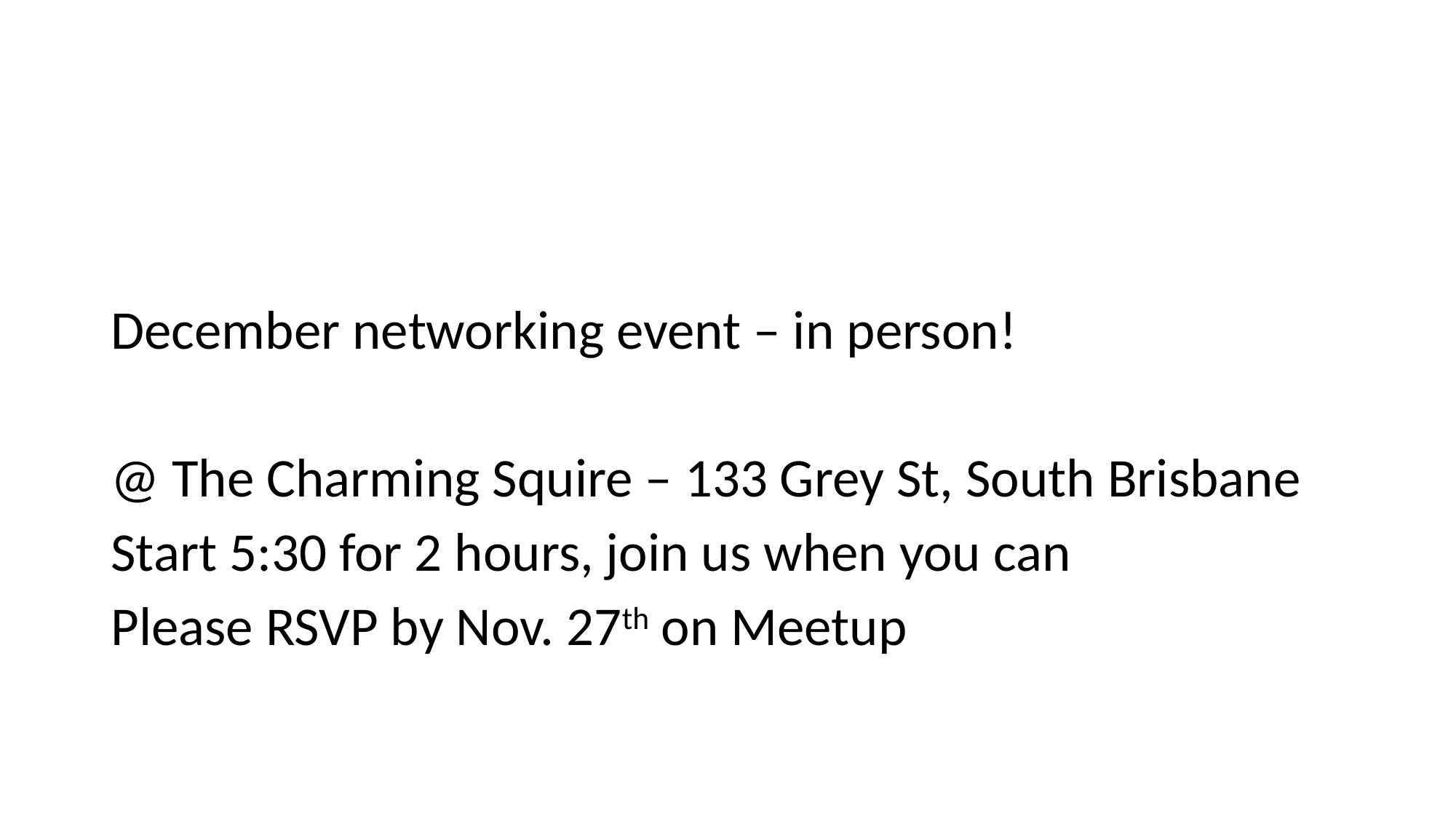

December networking event – in person!

@ The Charming Squire – 133 Grey St, South Brisbane
Start 5:30 for 2 hours, join us when you can
Please RSVP by Nov. 27th on Meetup